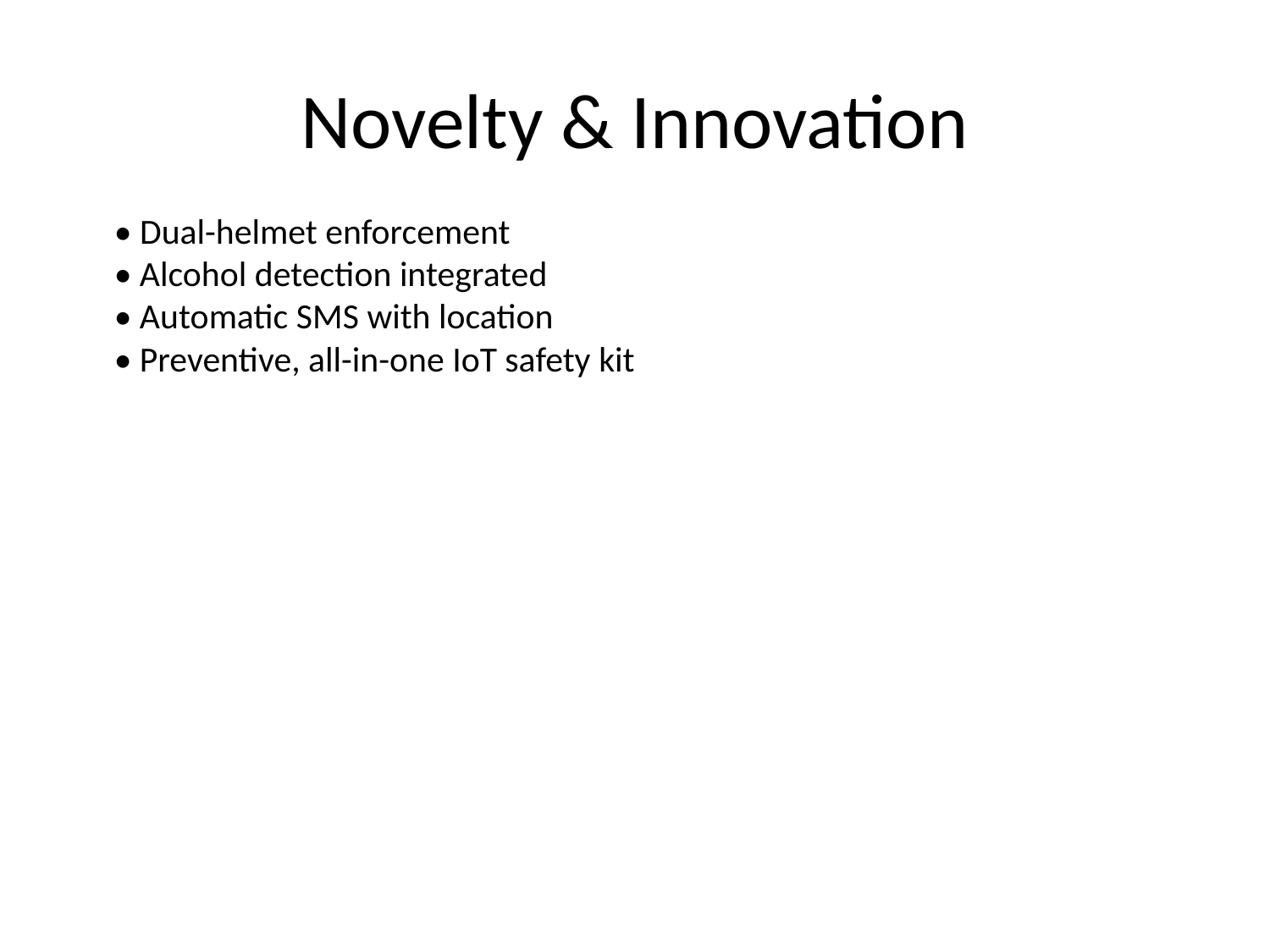

# Novelty & Innovation

• Dual-helmet enforcement
• Alcohol detection integrated
• Automatic SMS with location
• Preventive, all-in-one IoT safety kit